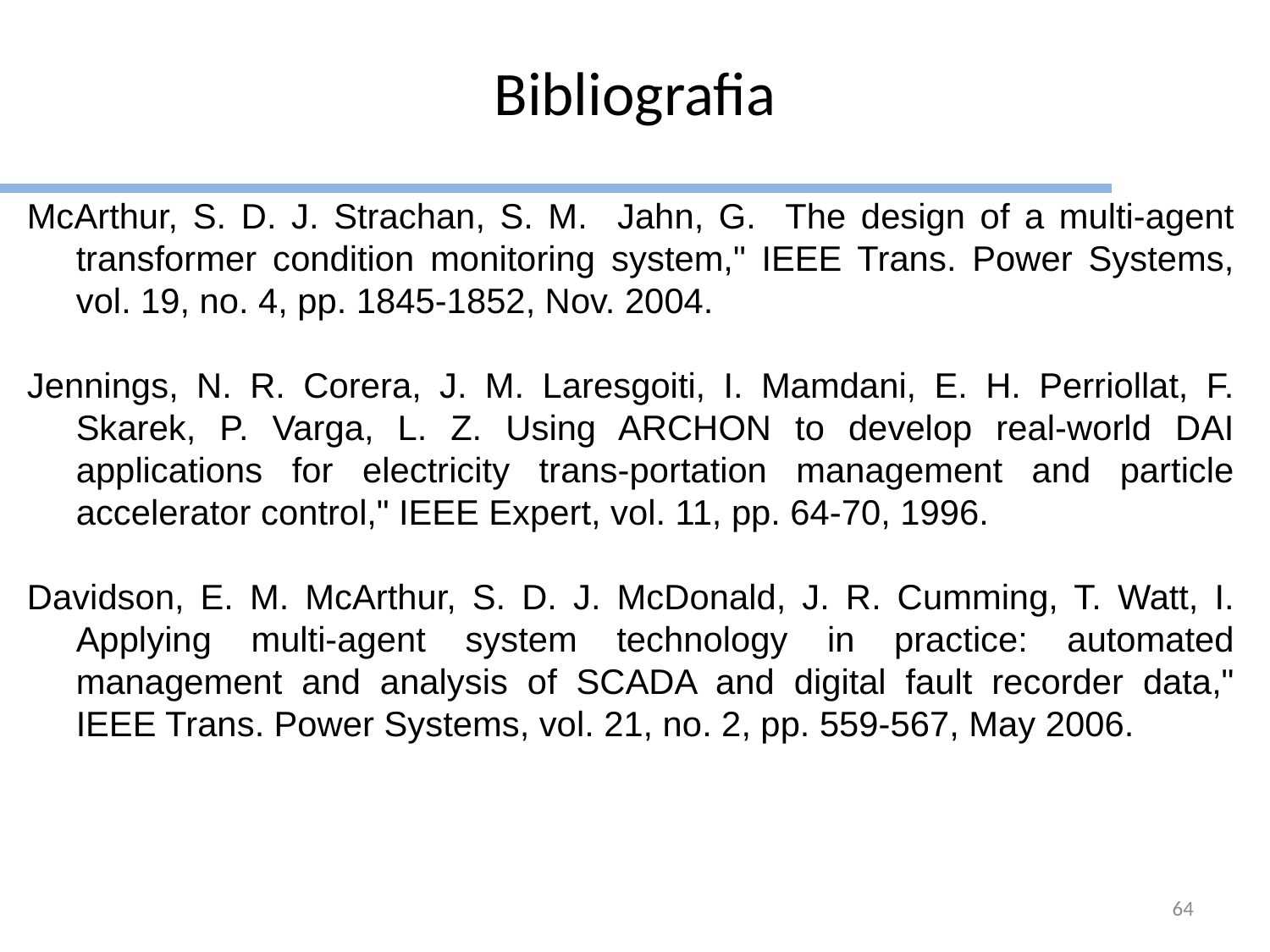

Bibliografia
McArthur, S. D. J. Strachan, S. M.  Jahn, G.  The design of a multi-agent transformer condition monitoring system," IEEE Trans. Power Systems, vol. 19, no. 4, pp. 1845-1852, Nov. 2004.

Jennings, N. R. Corera, J. M. Laresgoiti, I. Mamdani, E. H. Perriollat, F. Skarek, P. Varga, L. Z. Using ARCHON to develop real-world DAI applications for electricity trans-portation management and particle accelerator control," IEEE Expert, vol. 11, pp. 64-70, 1996.

Davidson, E. M. McArthur, S. D. J. McDonald, J. R. Cumming, T. Watt, I. Applying multi-agent system technology in practice: automated management and analysis of SCADA and digital fault recorder data," IEEE Trans. Power Systems, vol. 21, no. 2, pp. 559-567, May 2006.
64